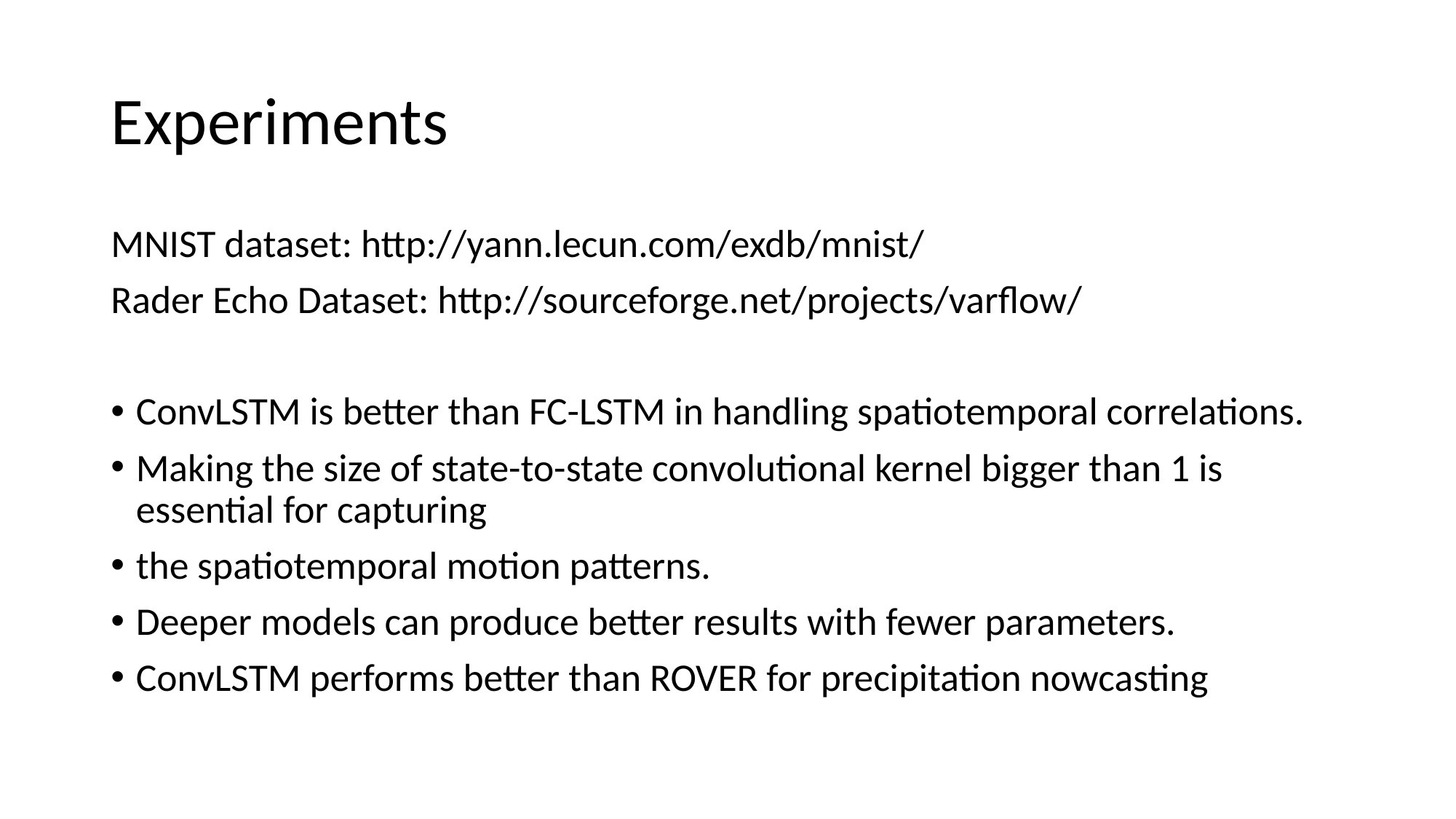

# Experiments
MNIST dataset: http://yann.lecun.com/exdb/mnist/
Rader Echo Dataset: http://sourceforge.net/projects/varflow/

ConvLSTM is better than FC-LSTM in handling spatiotemporal correlations.
Making the size of state-to-state convolutional kernel bigger than 1 is    essential for capturing
the spatiotemporal motion patterns.
Deeper models can produce better results with fewer parameters.
ConvLSTM performs better than ROVER for precipitation nowcasting